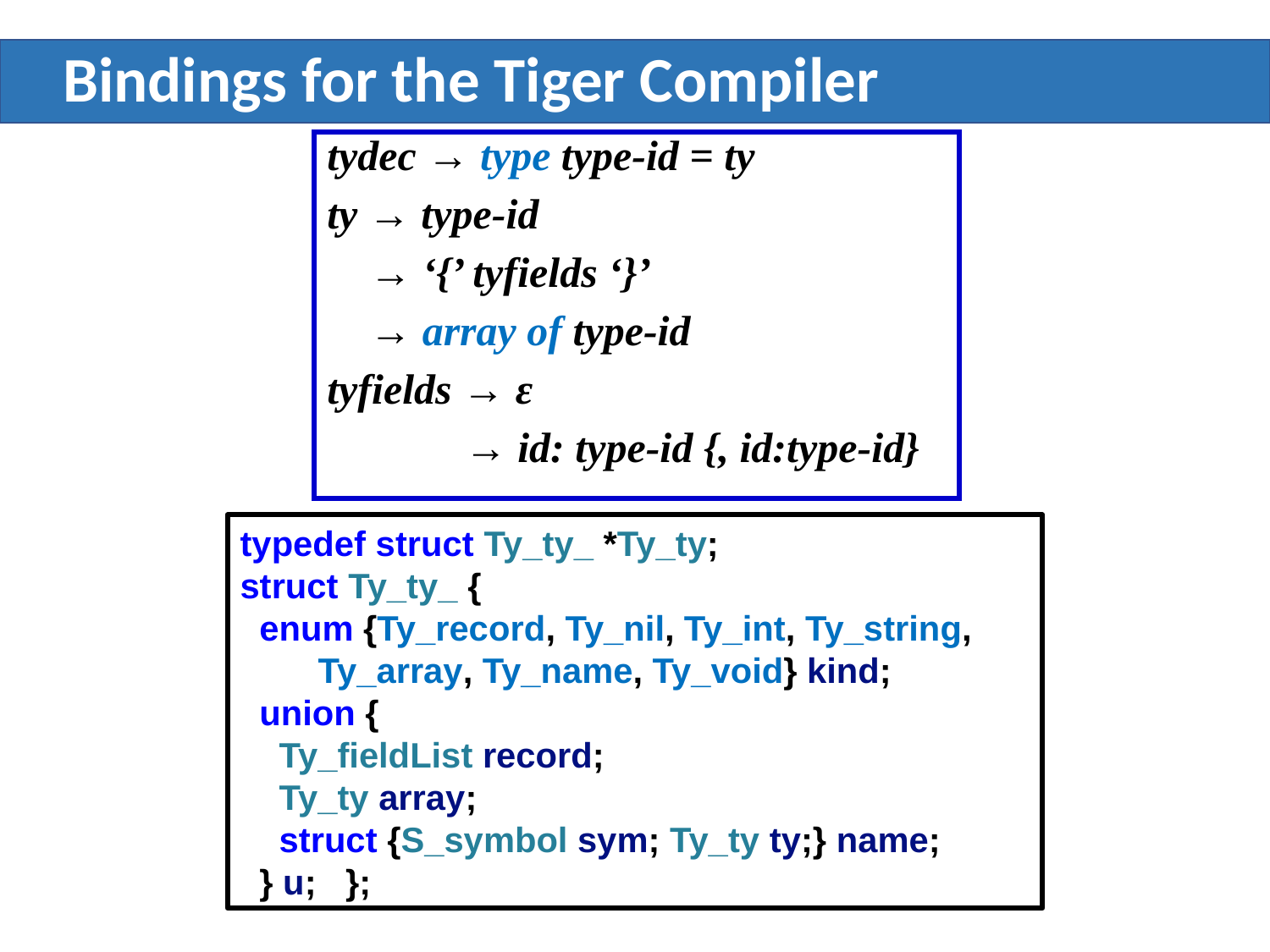

# Bindings for the Tiger Compiler
tydec → type type-id = ty
ty → type-id
    → ‘{’ tyfields ‘}’
    → array of type-id
tyfields → ε
             → id: type-id {, id:type-id}
typedef struct Ty_ty_ *Ty_ty;
struct Ty_ty_ {
  enum {Ty_record, Ty_nil, Ty_int, Ty_string,
        Ty_array, Ty_name, Ty_void} kind;
  union {
    Ty_fieldList record;
    Ty_ty array;
    struct {S_symbol sym; Ty_ty ty;} name;
  } u;   };